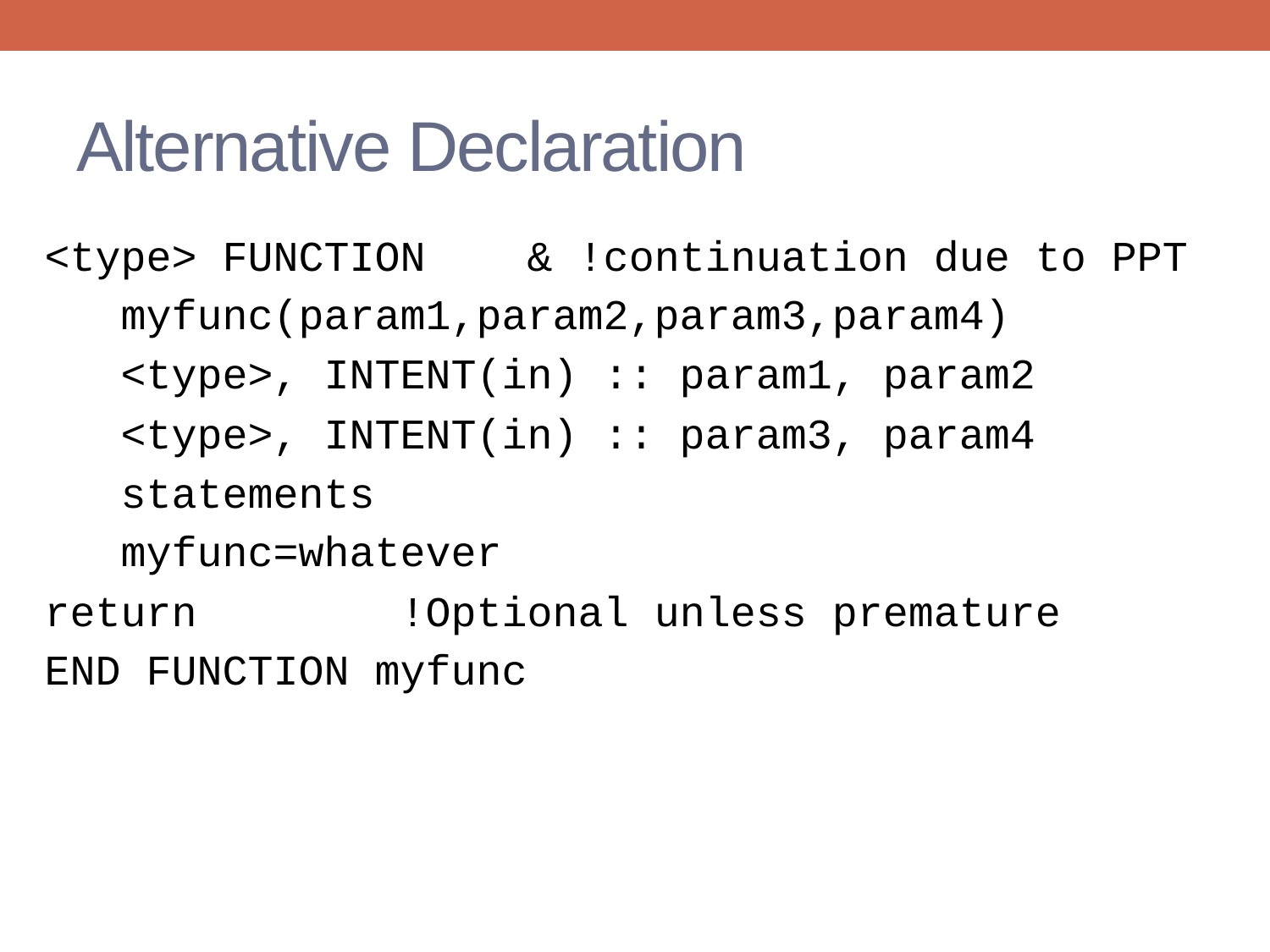

# Alternative Declaration
<type> FUNCTION    & !continuation due to PPT
   myfunc(param1,param2,param3,param4)
   <type>, INTENT(in) :: param1, param2
   <type>, INTENT(in) :: param3, param4
   statements
   myfunc=whatever
return        !Optional unless premature
END FUNCTION myfunc